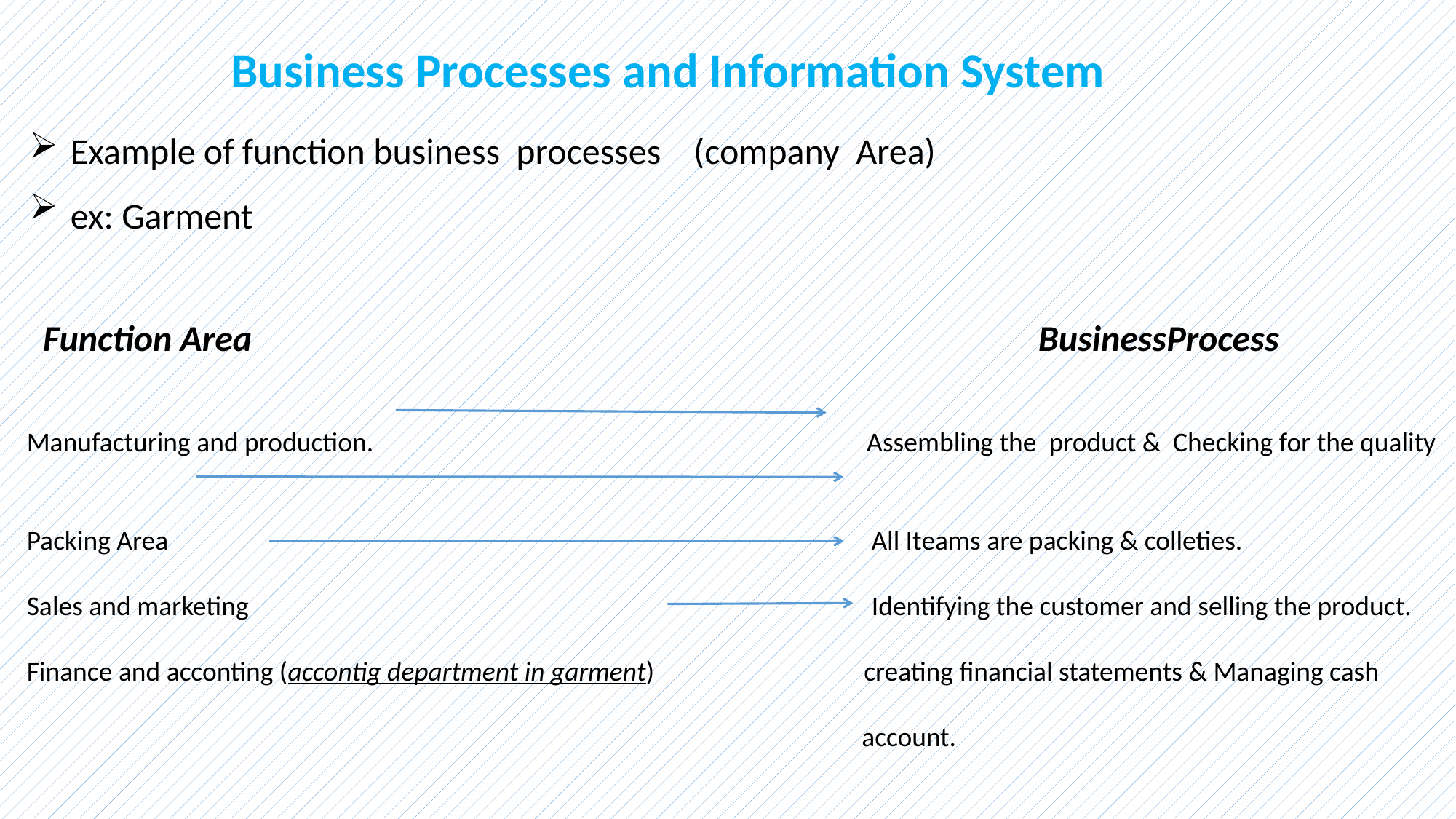

Business Processes and Information System
Example of function business  processes    (company  Area)

ex: Garment

     Function Area                                                                                                BusinessProcess

    Manufacturing and production.                                                                                Assembling the  product &  Checking for the quality

    Packing Area                                                                                                                  All Iteams are packing & colleties.

    Sales and marketing                                                                                                     Identifying the customer and selling the product.

    Finance and acconting (accontig department in garment)                                  creating financial statements & Managing cash
                                                                                                                                           account.